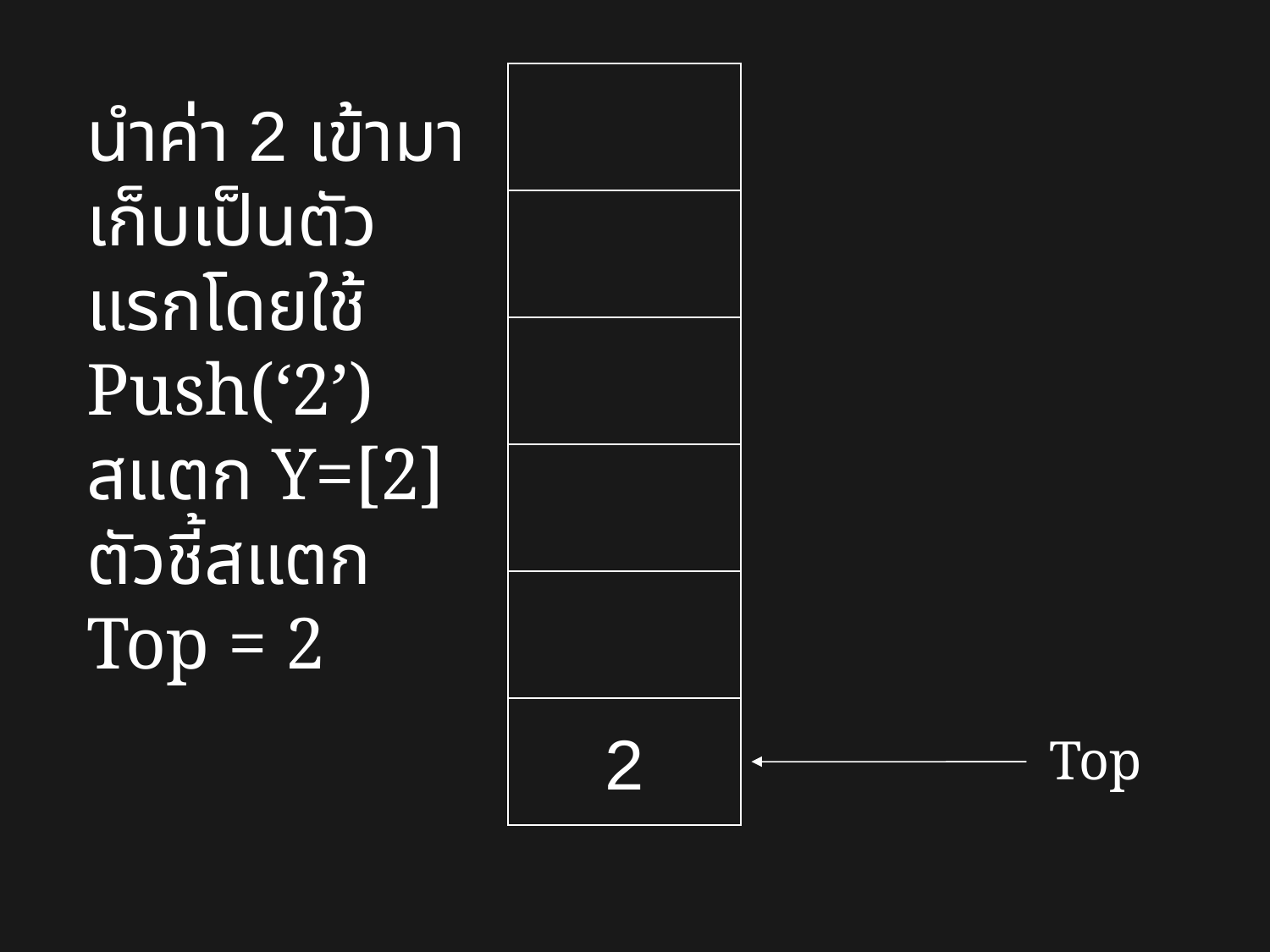

2
นำค่า 2 เข้ามาเก็บเป็นตัวแรกโดยใช้ Push(‘2’) สแตก Y=[2] ตัวชี้สแตก Top = 2

Top